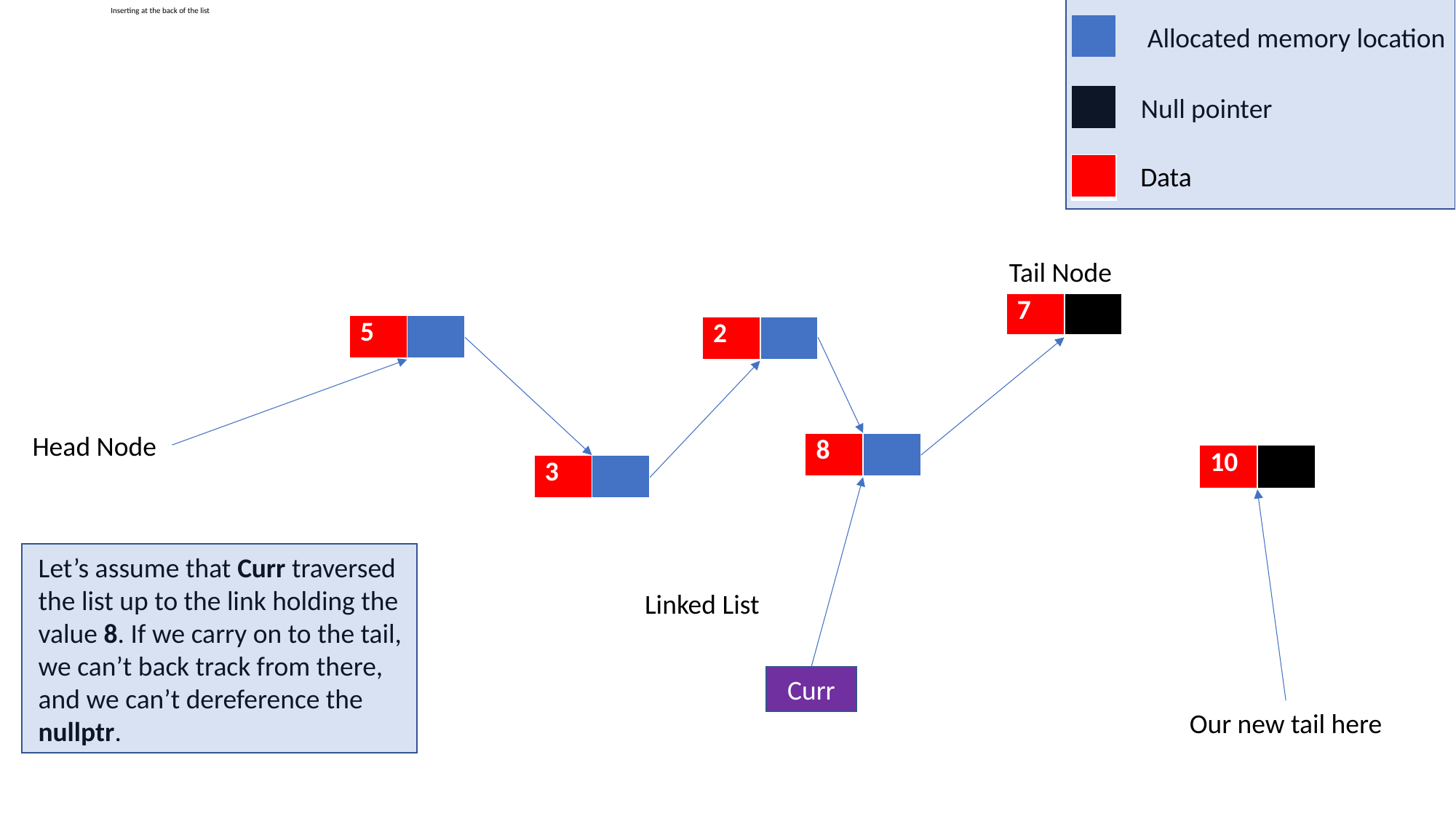

# Inserting at the back of the list

|  |
| --- |
Allocated memory location
Null pointer
|  |
| --- |
Data
|  |
| --- |
Tail Node
| 7 |  |
| --- | --- |
| 5 |  |
| --- | --- |
| 2 |  |
| --- | --- |
Head Node
| 8 |  |
| --- | --- |
| 10 |  |
| --- | --- |
| 3 |  |
| --- | --- |

Let’s assume that Curr traversed the list up to the link holding the value 8. If we carry on to the tail, we can’t back track from there, and we can’t dereference the nullptr.
Linked List
Curr
Our new tail here